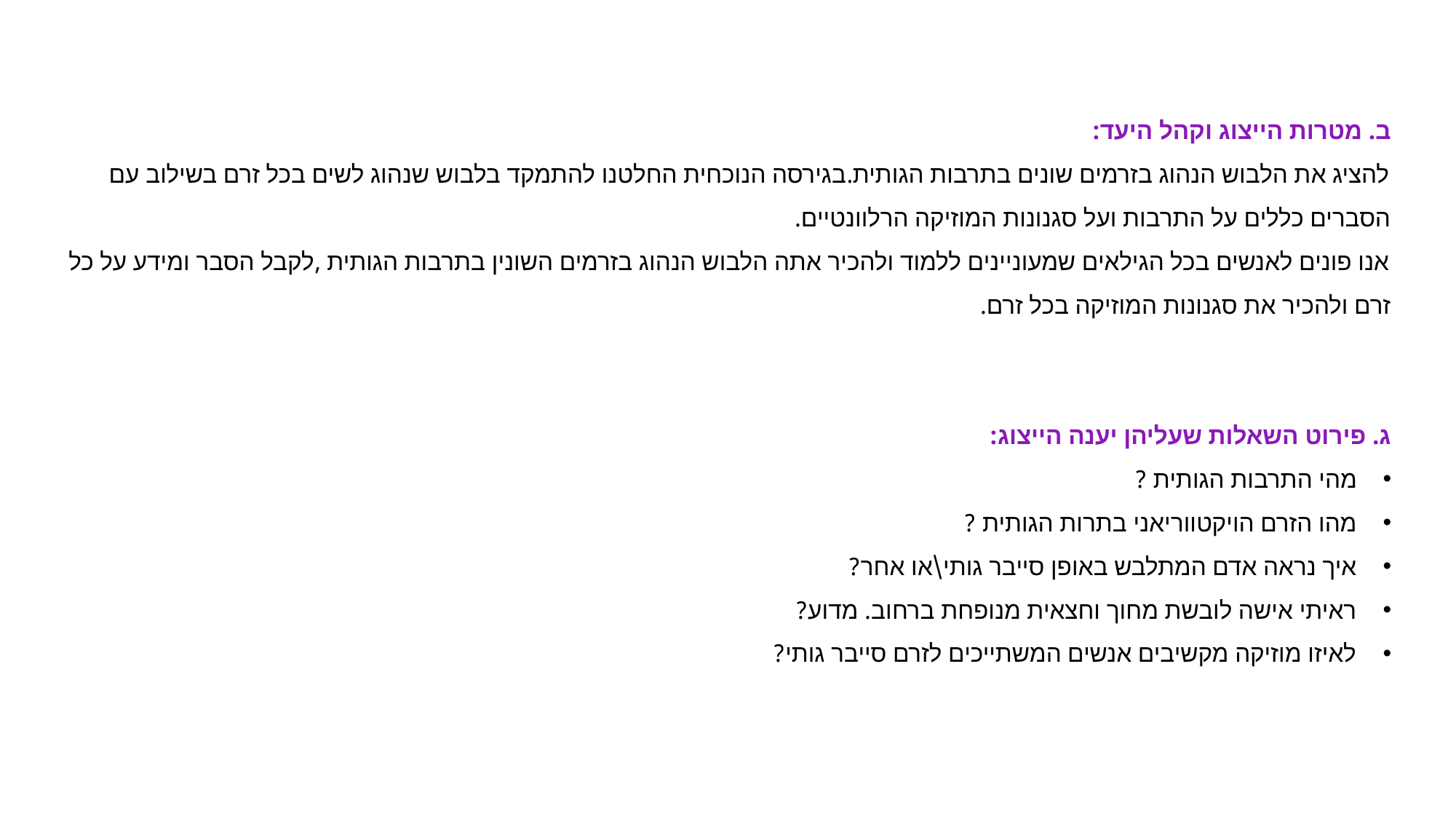

ב. מטרות הייצוג וקהל היעד:
להציג את הלבוש הנהוג בזרמים שונים בתרבות הגותית.בגירסה הנוכחית החלטנו להתמקד בלבוש שנהוג לשים בכל זרם בשילוב עם הסברים כללים על התרבות ועל סגנונות המוזיקה הרלוונטיים.
אנו פונים לאנשים בכל הגילאים שמעוניינים ללמוד ולהכיר אתה הלבוש הנהוג בזרמים השונין בתרבות הגותית ,לקבל הסבר ומידע על כל זרם ולהכיר את סגנונות המוזיקה בכל זרם.

ג. פירוט השאלות שעליהן יענה הייצוג:
מהי התרבות הגותית ?
מהו הזרם הויקטווריאני בתרות הגותית ?
איך נראה אדם המתלבש באופן סייבר גותי\או אחר?
ראיתי אישה לובשת מחוך וחצאית מנופחת ברחוב. מדוע?
לאיזו מוזיקה מקשיבים אנשים המשתייכים לזרם סייבר גותי?